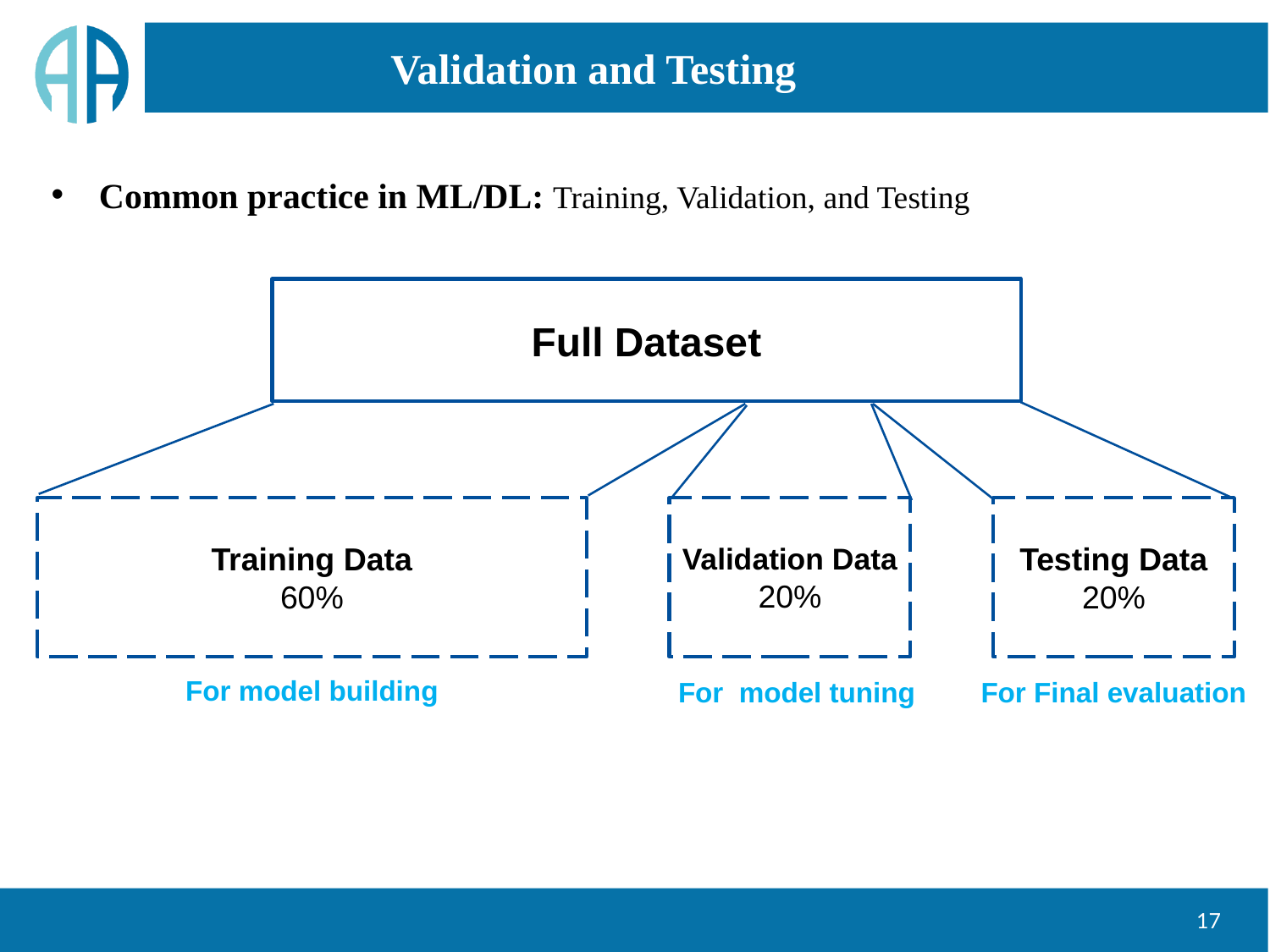

# Validation and Testing
Common practice in ML/DL: Training, Validation, and Testing
Full Dataset
Training Data
60%
Validation Data
20%
Testing Data
20%
For model building
For  model tuning
For Final evaluation
17